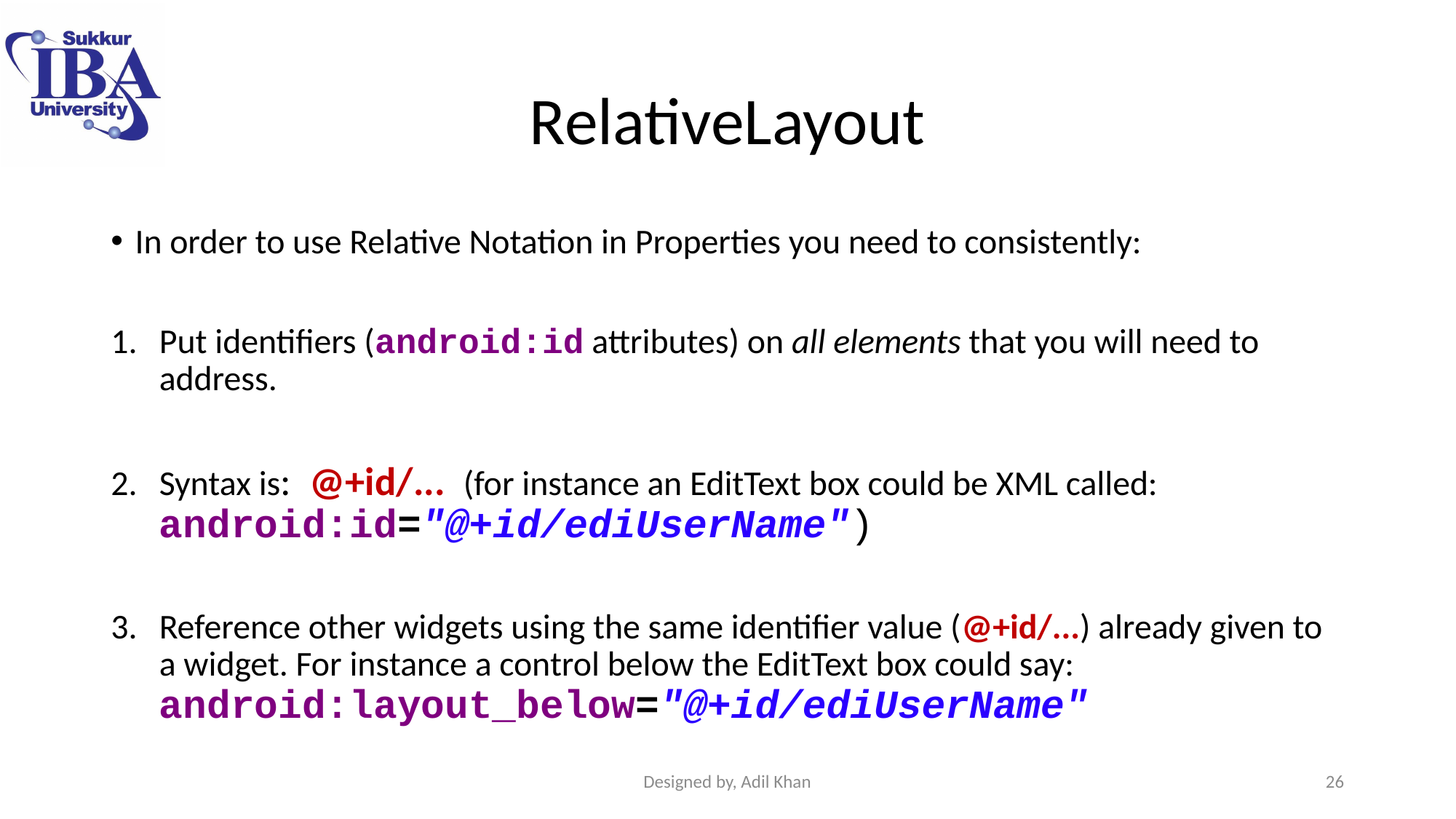

# RelativeLayout
In order to use Relative Notation in Properties you need to consistently:

Put identifiers (android:id attributes) on all elements that you will need to address.

Syntax is:  @+id/...  (for instance an EditText box could be XML called:  android:id="@+id/ediUserName")

Reference other widgets using the same identifier value (@+id/...) already given to a widget. For instance a control below the EditText box could say:  android:layout_below="@+id/ediUserName"
Designed by, Adil Khan
26